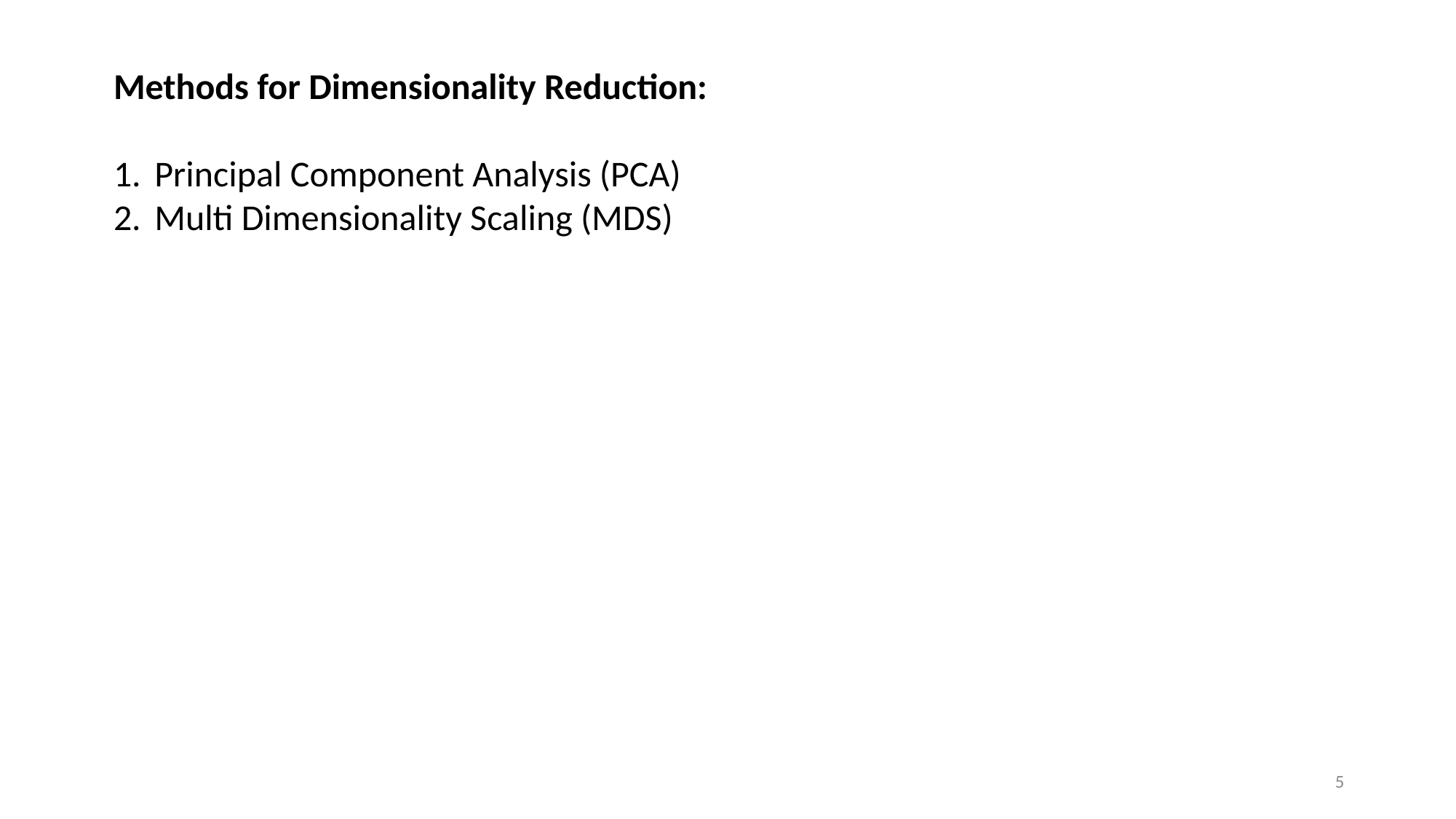

Methods for Dimensionality Reduction:

Principal Component Analysis (PCA)
Multi Dimensionality Scaling (MDS)
5